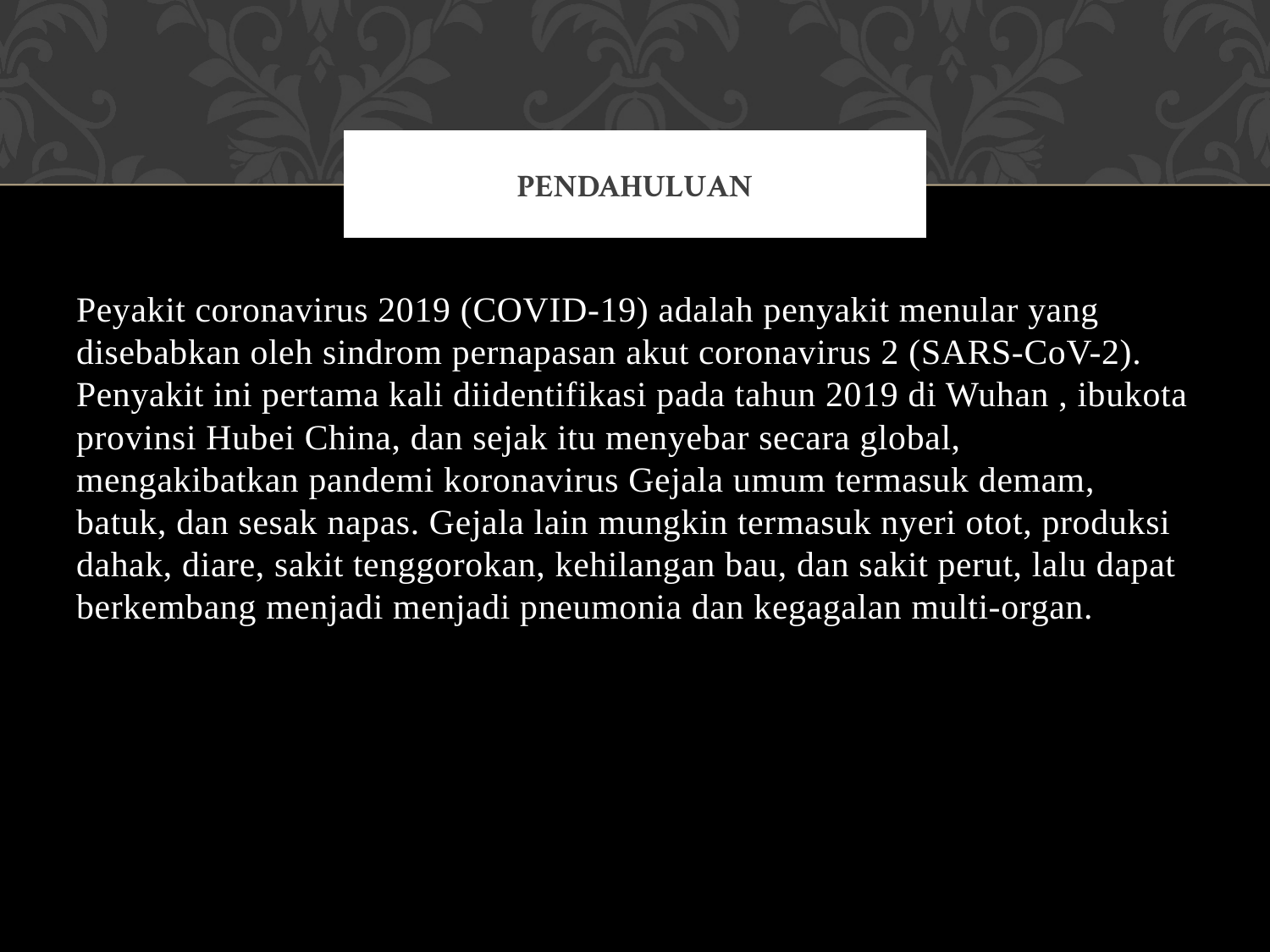

# PENDAHULUAN
Peyakit coronavirus 2019 (COVID-19) adalah penyakit menular yang disebabkan oleh sindrom pernapasan akut coronavirus 2 (SARS-CoV-2). Penyakit ini pertama kali diidentifikasi pada tahun 2019 di Wuhan , ibukota provinsi Hubei China, dan sejak itu menyebar secara global, mengakibatkan pandemi koronavirus Gejala umum termasuk demam, batuk, dan sesak napas. Gejala lain mungkin termasuk nyeri otot, produksi dahak, diare, sakit tenggorokan, kehilangan bau, dan sakit perut, lalu dapat berkembang menjadi menjadi pneumonia dan kegagalan multi-organ.